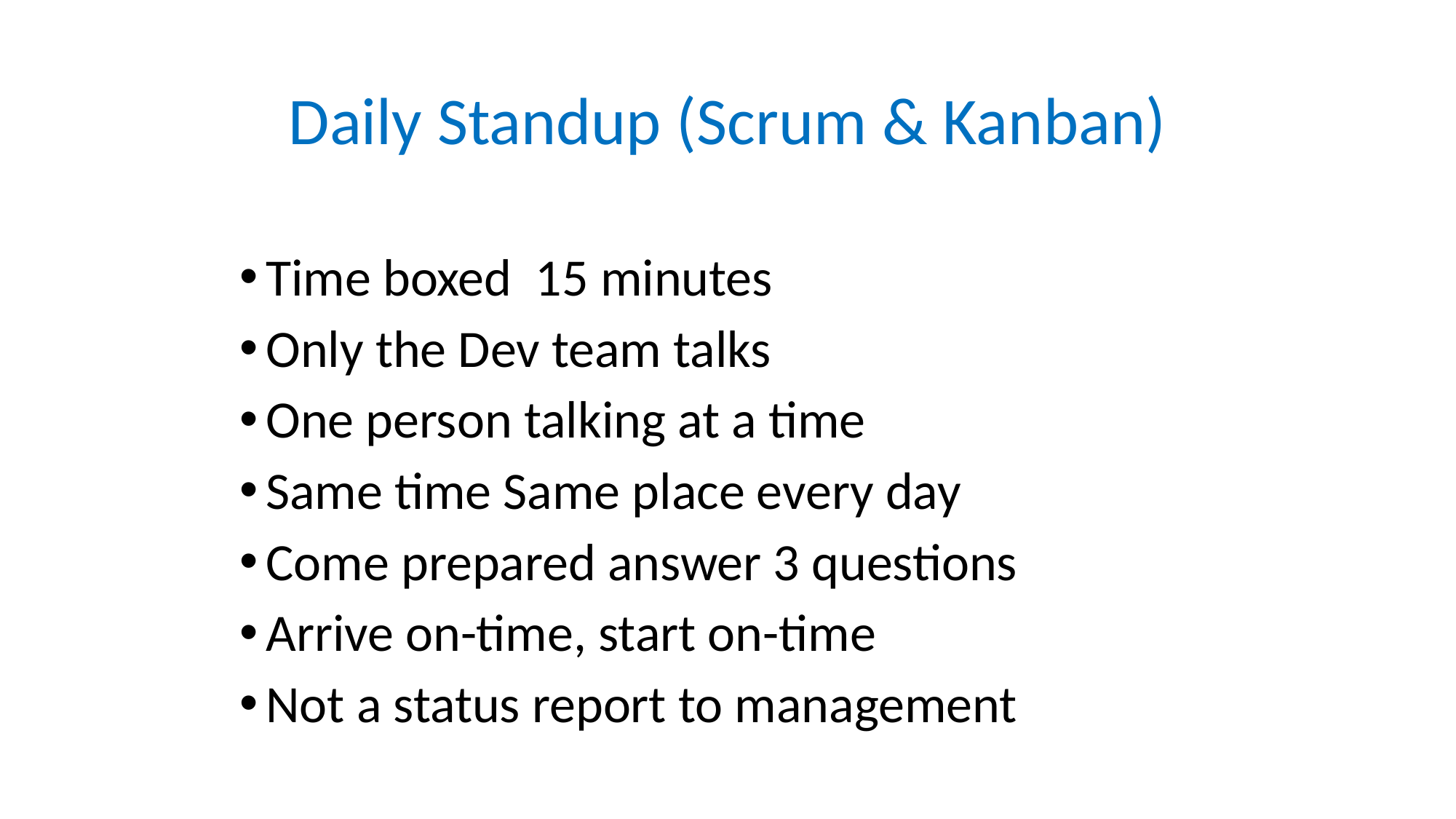

# Daily Standup (Scrum & Kanban)
Time boxed  15 minutes
Only the Dev team talks
One person talking at a time
Same time Same place every day
Come prepared answer 3 questions
Arrive on-time, start on-time
Not a status report to management